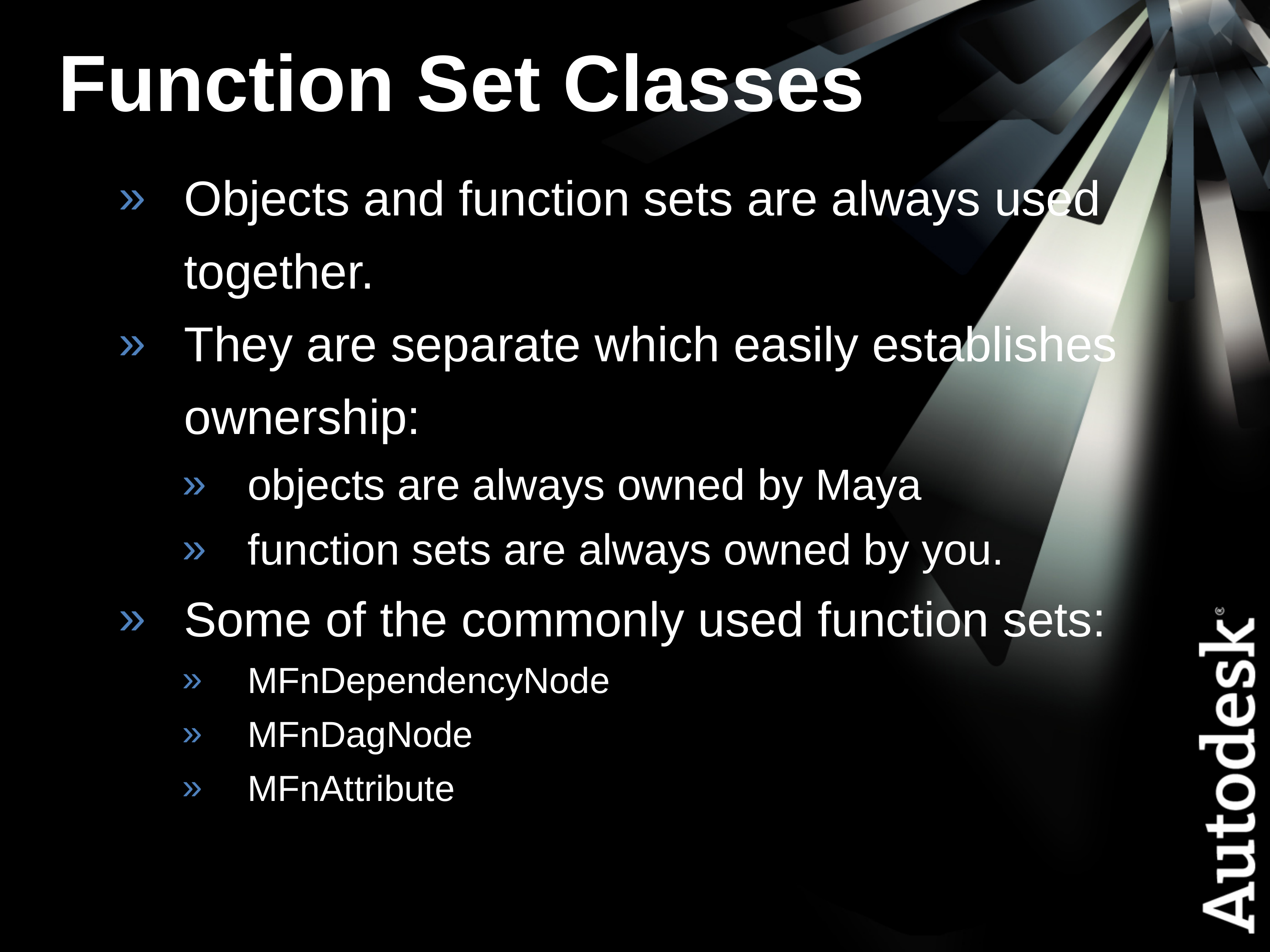

Function Set Classes
Objects and function sets are always used together.
They are separate which easily establishes ownership:
objects are always owned by Maya
function sets are always owned by you.
Some of the commonly used function sets:
MFnDependencyNode
MFnDagNode
MFnAttribute